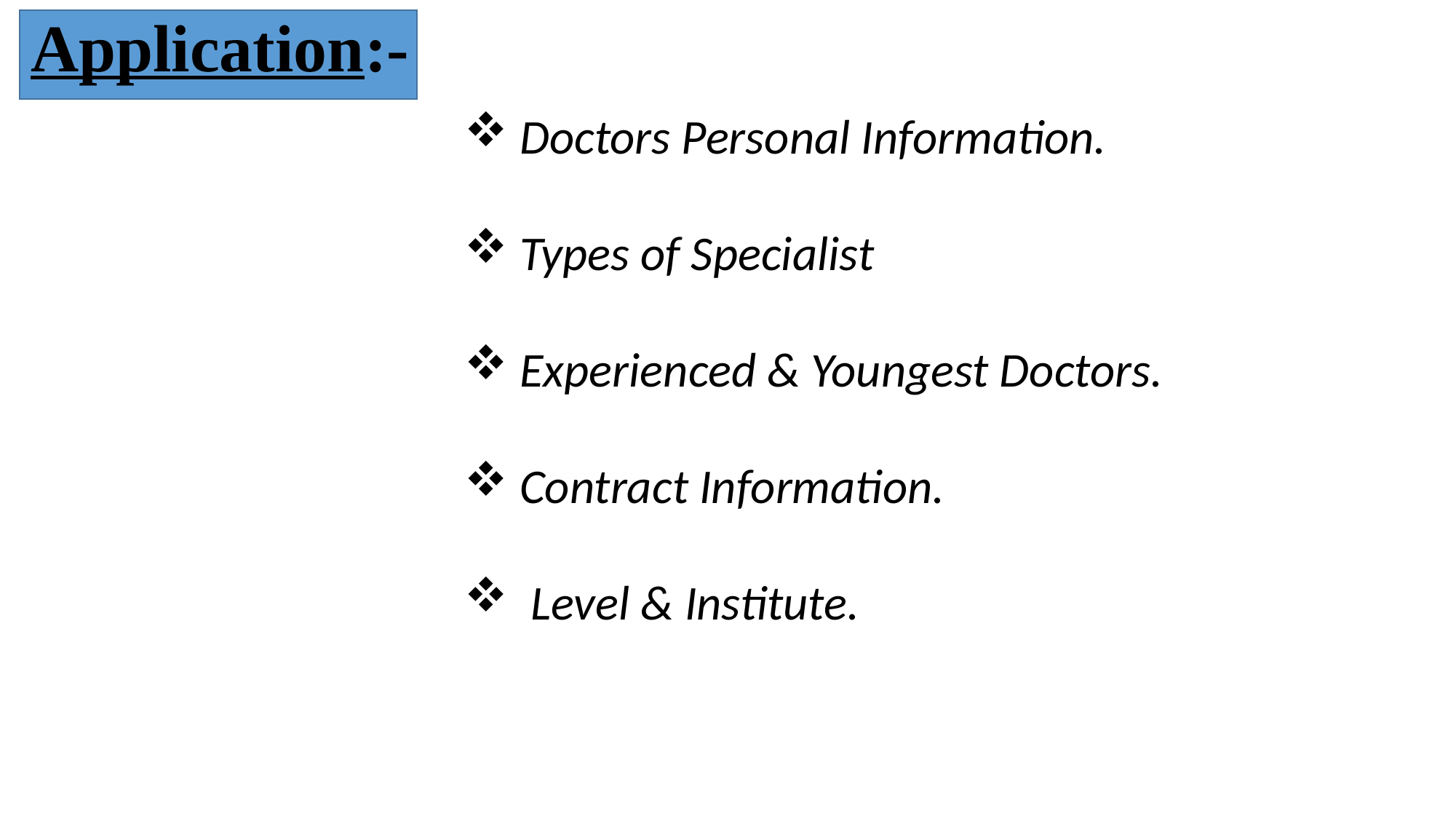

Application:-

 Doctors Personal Information.

 Types of Specialist

 Experienced & Youngest Doctors.

 Contract Information.

  Level & Institute.